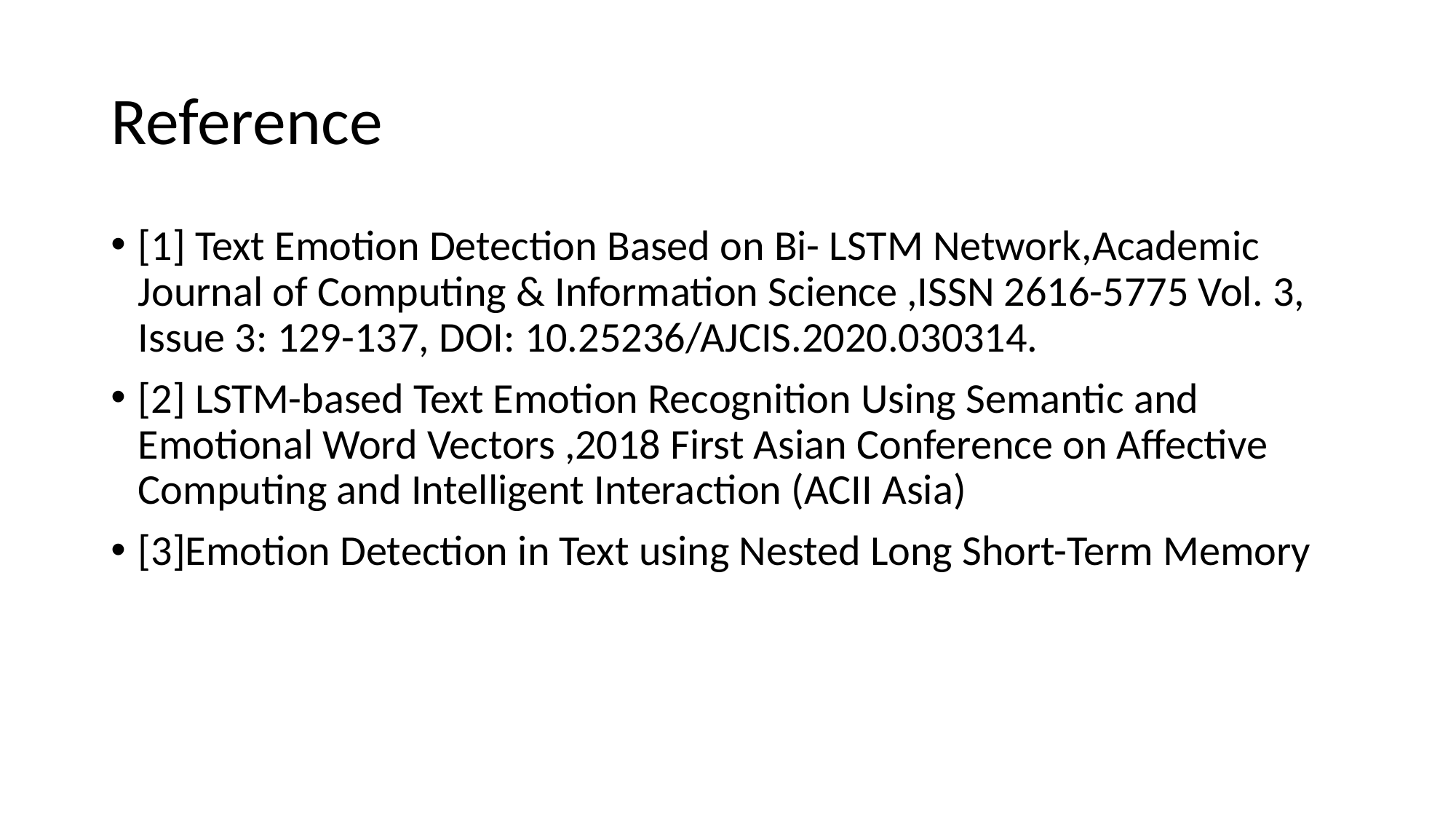

# Reference
[1] Text Emotion Detection Based on Bi- LSTM Network,Academic Journal of Computing & Information Science ,ISSN 2616-5775 Vol. 3, Issue 3: 129-137, DOI: 10.25236/AJCIS.2020.030314.
[2] LSTM-based Text Emotion Recognition Using Semantic and Emotional Word Vectors ,2018 First Asian Conference on Affective Computing and Intelligent Interaction (ACII Asia)
[3]Emotion Detection in Text using Nested Long Short-Term Memory